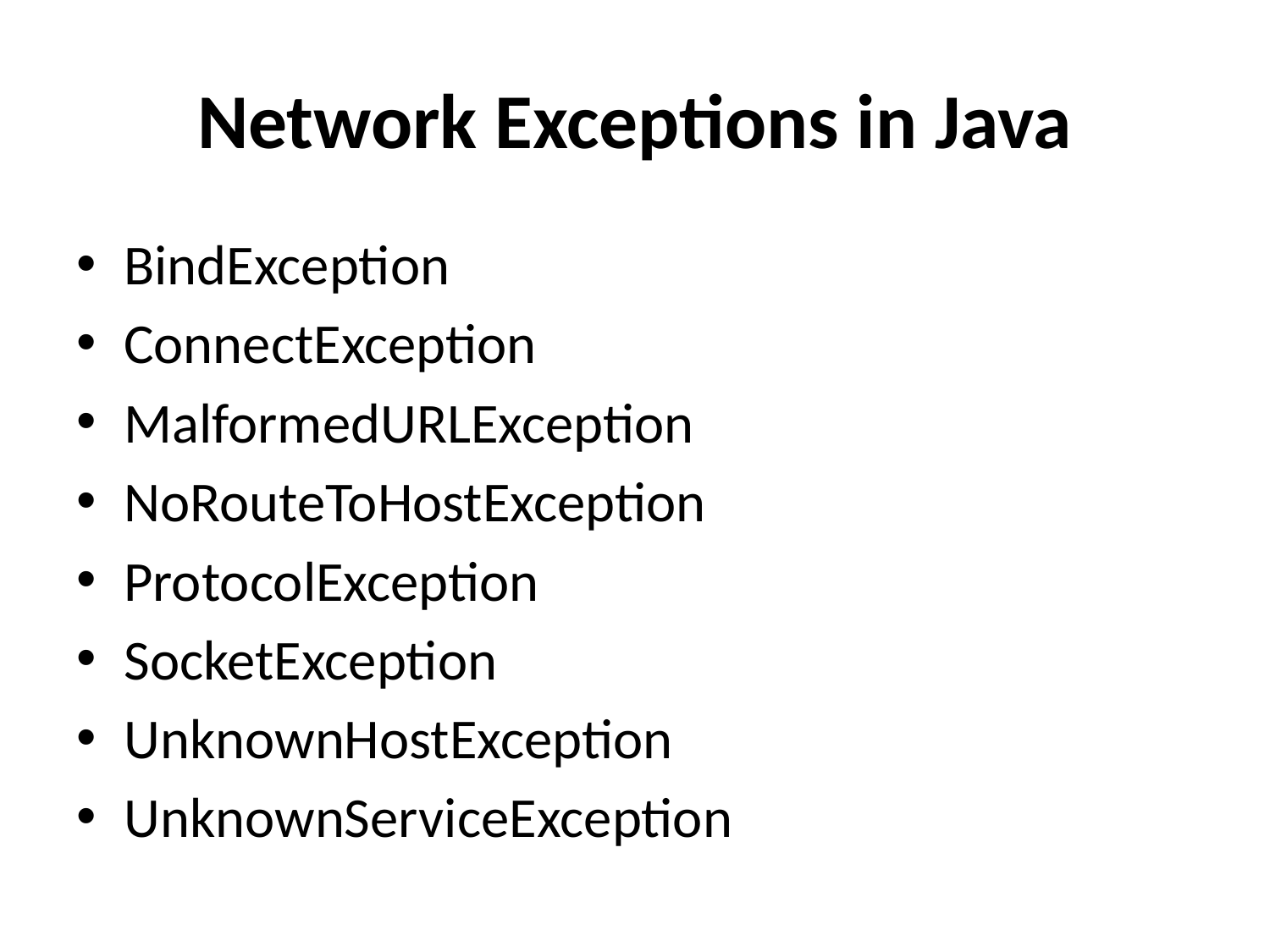

# Network Exceptions in Java
BindException
ConnectException
MalformedURLException
NoRouteToHostException
ProtocolException
SocketException
UnknownHostException
UnknownServiceException